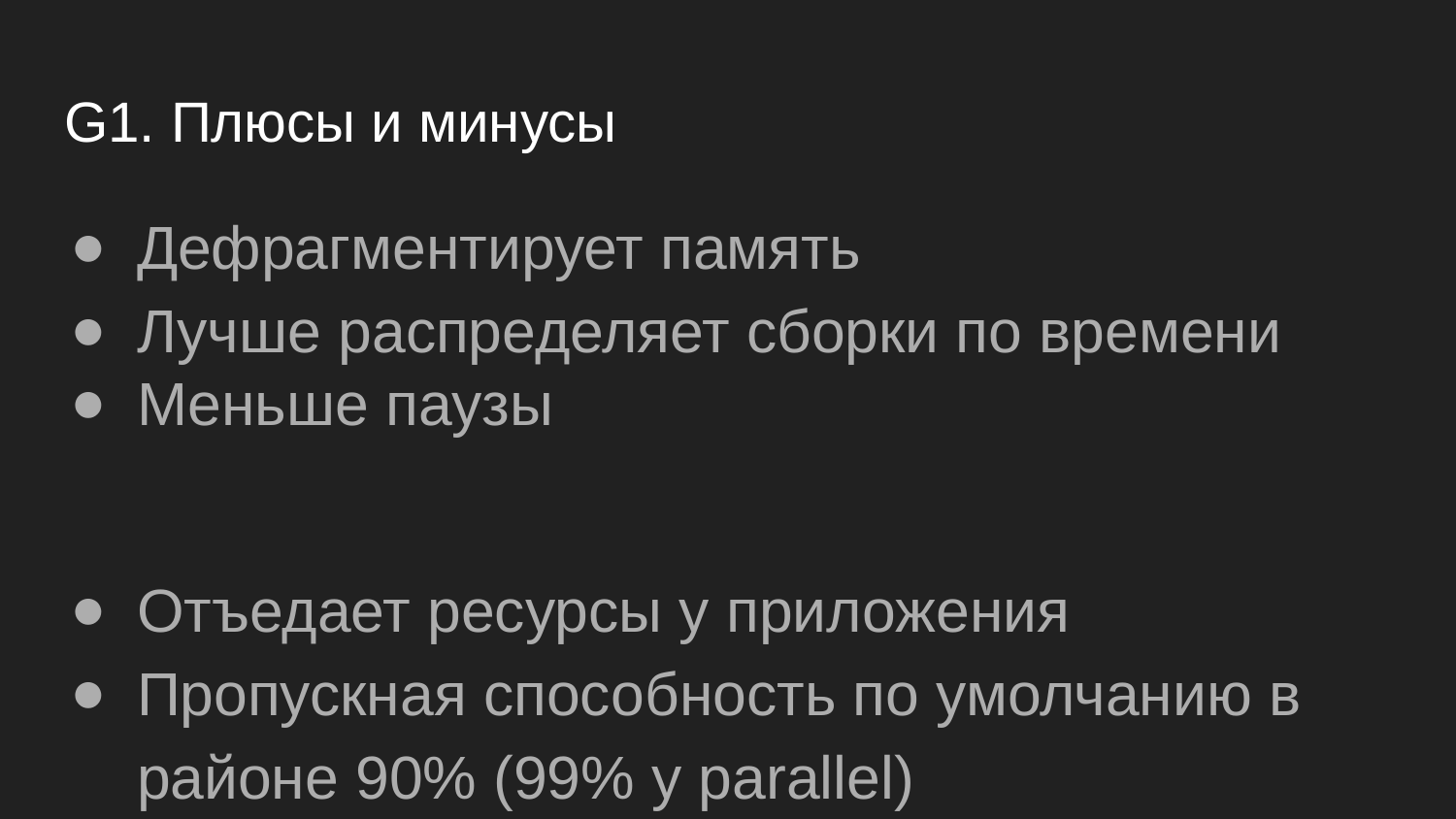

# G1. Плюсы и минусы
Дефрагментирует память
Лучше распределяет сборки по времени
Меньше паузы

Отъедает ресурсы у приложения
Пропускная способность по умолчанию в районе 90% (99% у parallel)